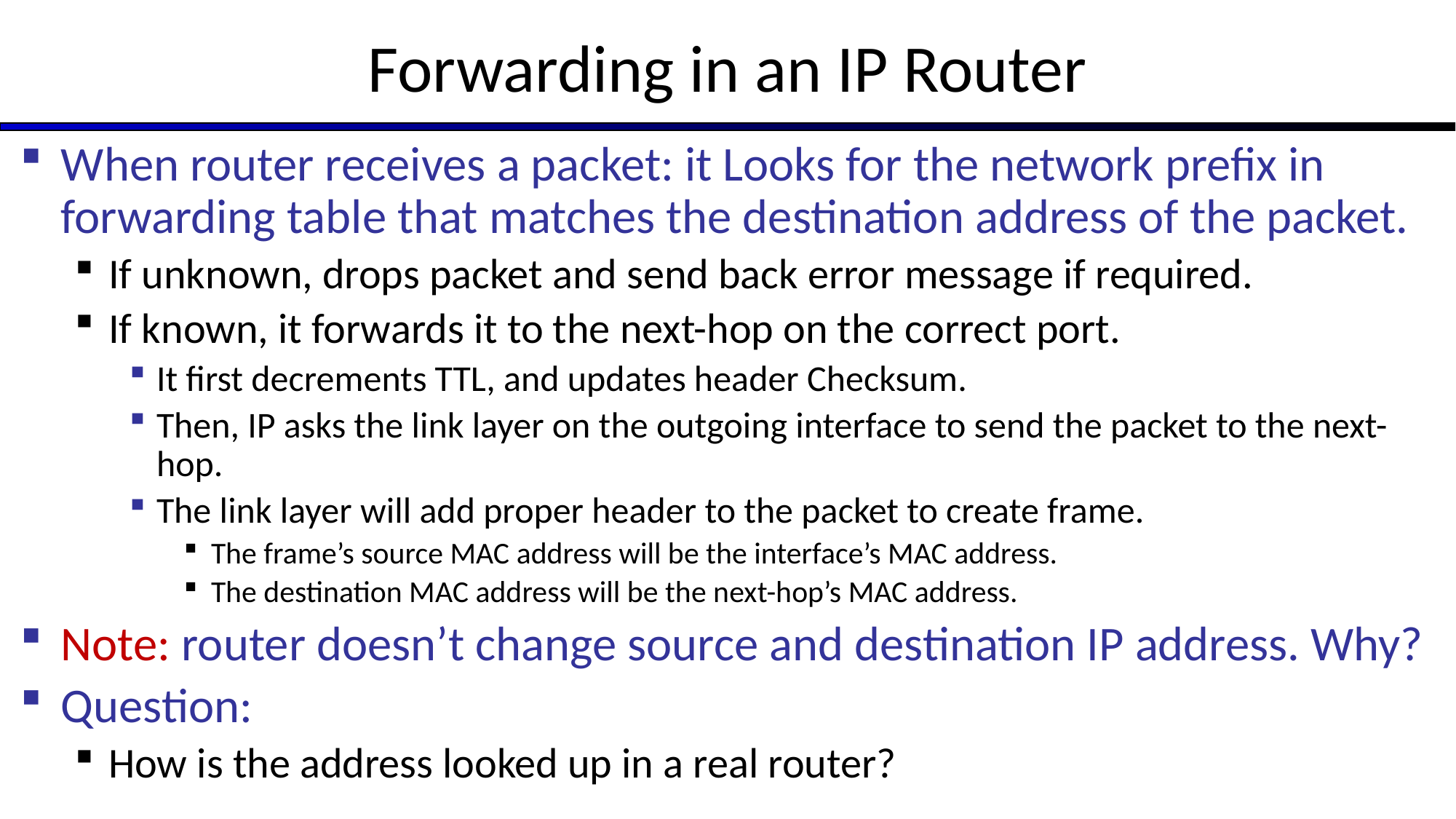

# Forwarding in an IP Router
When router receives a packet: it Looks for the network prefix in forwarding table that matches the destination address of the packet.
If unknown, drops packet and send back error message if required.
If known, it forwards it to the next-hop on the correct port.
It first decrements TTL, and updates header Checksum.
Then, IP asks the link layer on the outgoing interface to send the packet to the next-hop.
The link layer will add proper header to the packet to create frame.
The frame’s source MAC address will be the interface’s MAC address.
The destination MAC address will be the next-hop’s MAC address.
Note: router doesn’t change source and destination IP address. Why?
Question:
How is the address looked up in a real router?